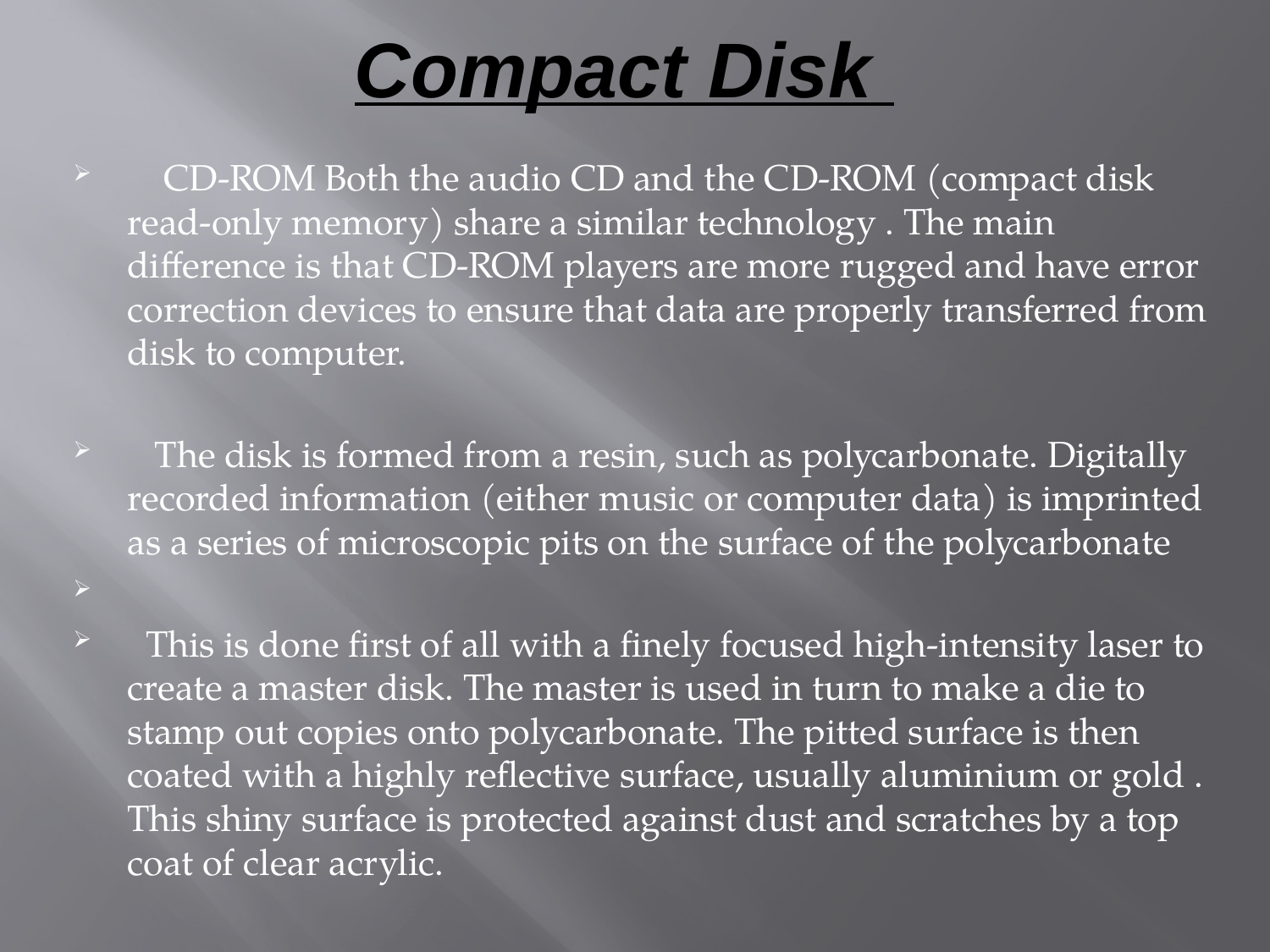

# Compact Disk
    CD-ROM Both the audio CD and the CD-ROM (compact disk read-only memory) share a similar technology . The main difference is that CD-ROM players are more rugged and have error correction devices to ensure that data are properly transferred from disk to computer.

   The disk is formed from a resin, such as polycarbonate. Digitally recorded information (either music or computer data) is imprinted as a series of microscopic pits on the surface of the polycarbonate

  This is done first of all with a finely focused high-intensity laser to create a master disk. The master is used in turn to make a die to stamp out copies onto polycarbonate. The pitted surface is then coated with a highly reflective surface, usually aluminium or gold . This shiny surface is protected against dust and scratches by a top coat of clear acrylic.